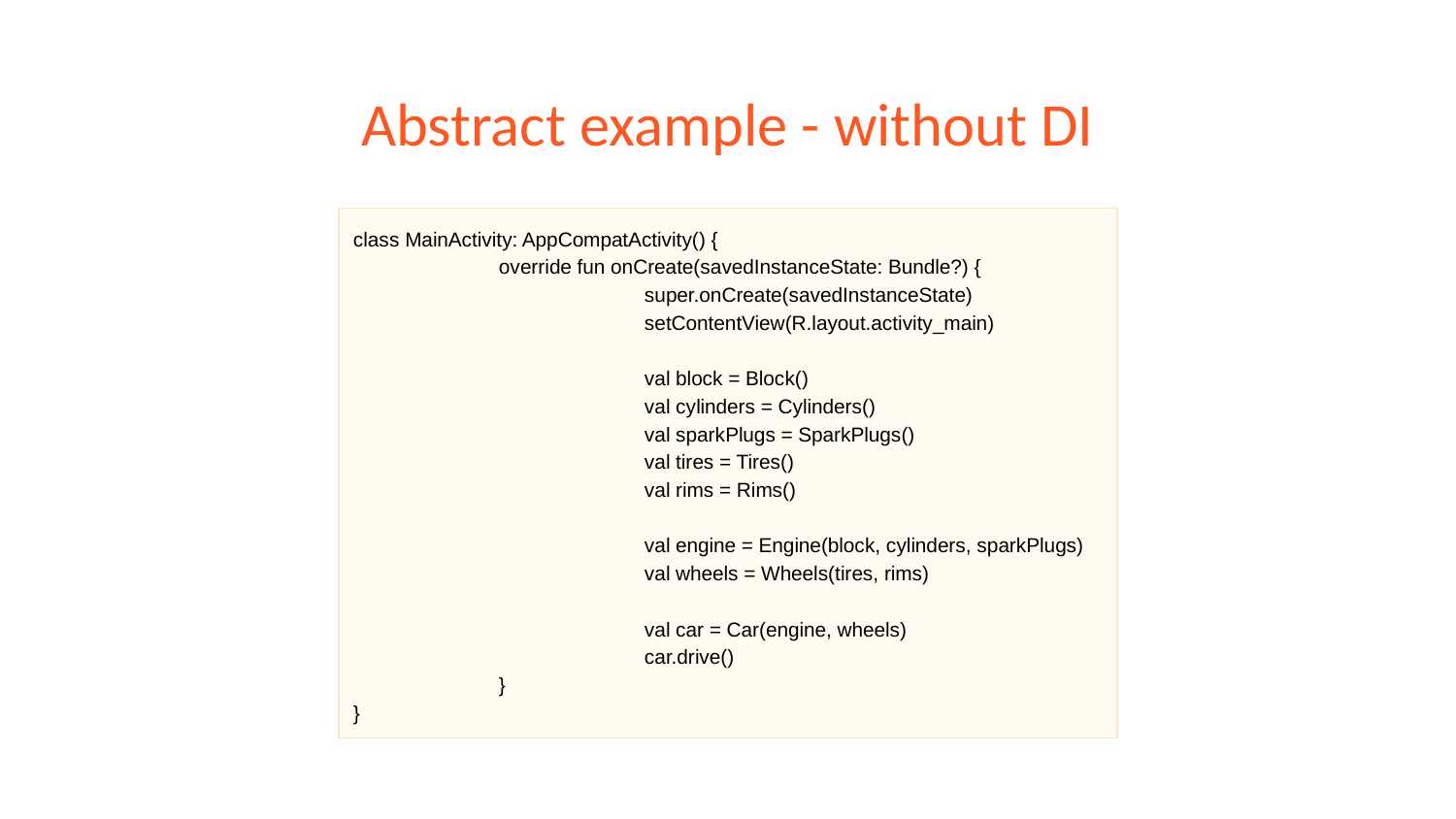

# Abstract example - without DI

class MainActivity: AppCompatActivity() {
	override fun onCreate(savedInstanceState: Bundle?) {
		super.onCreate(savedInstanceState)
		setContentView(R.layout.activity_main)

		val block = Block()
		val cylinders = Cylinders()
		val sparkPlugs = SparkPlugs()
		val tires = Tires()
		val rims = Rims()

		val engine = Engine(block, cylinders, sparkPlugs)
		val wheels = Wheels(tires, rims)

		val car = Car(engine, wheels)
		car.drive()
	}
}